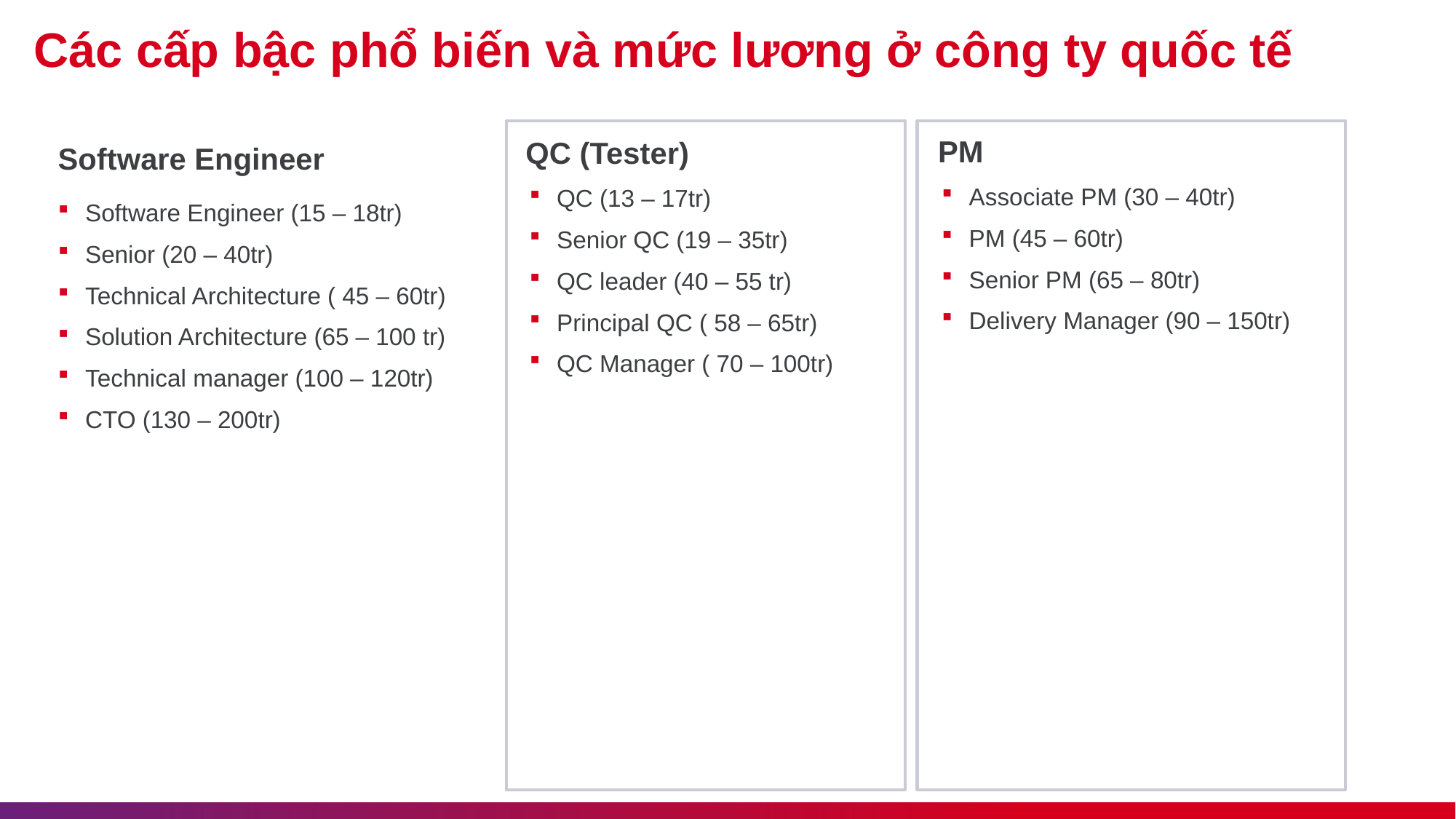

# Các cấp bậc phổ biến và mức lương ở công ty quốc tế

PM
QC (Tester)
Software Engineer
Associate PM (30 – 40tr)
PM (45 – 60tr)
Senior PM (65 – 80tr)
Delivery Manager (90 – 150tr)
QC (13 – 17tr)
Senior QC (19 – 35tr)
QC leader (40 – 55 tr)
Principal QC ( 58 – 65tr)
QC Manager ( 70 – 100tr)
Software Engineer (15 – 18tr)
Senior (20 – 40tr)
Technical Architecture ( 45 – 60tr)
Solution Architecture (65 – 100 tr)
Technical manager (100 – 120tr)
CTO (130 – 200tr)